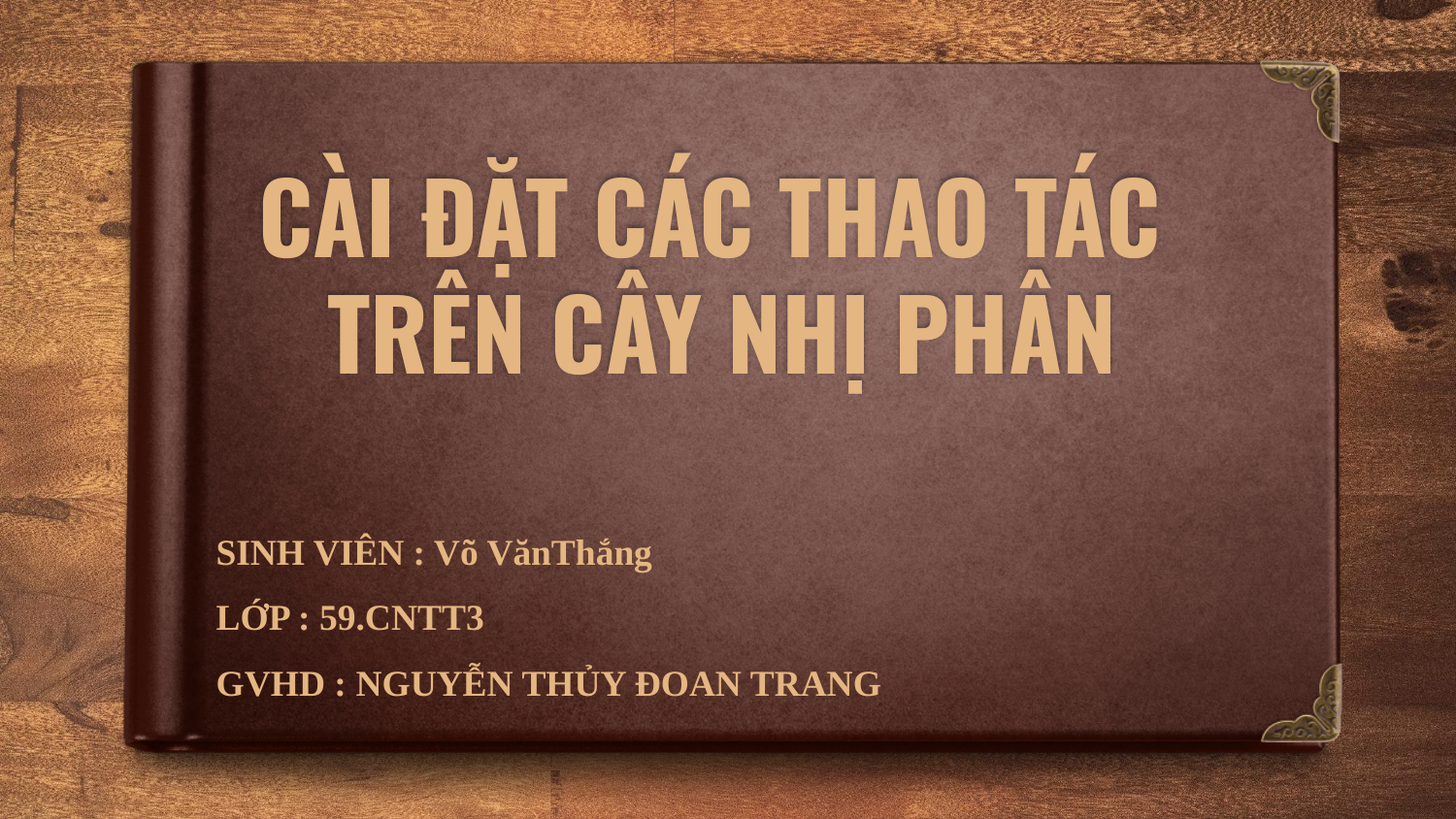

# CÀI ĐẶT CÁC THAO TÁC   TRÊN CÂY NHỊ PHÂN
SINH VIÊN : Võ VănThắng
LỚP : 59.CNTT3
GVHD : NGUYỄN THỦY ĐOAN TRANG